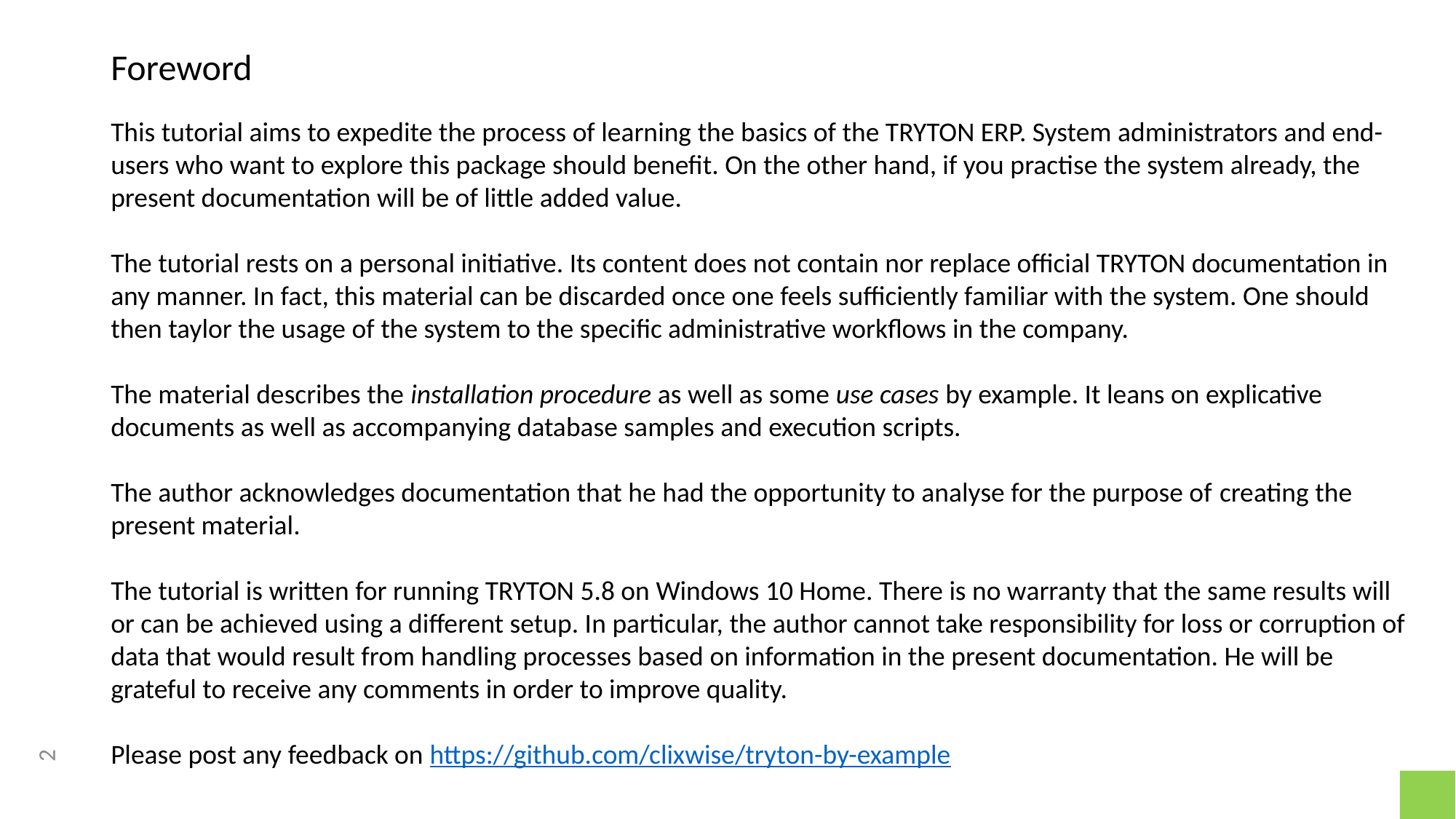

# Foreword
This tutorial aims to expedite the process of learning the basics of the TRYTON ERP. System administrators and end-users who want to explore this package should benefit. On the other hand, if you practise the system already, the present documentation will be of little added value.
The tutorial rests on a personal initiative. Its content does not contain nor replace official TRYTON documentation in any manner. In fact, this material can be discarded once one feels sufficiently familiar with the system. One should then taylor the usage of the system to the specific administrative workflows in the company.
The material describes the installation procedure as well as some use cases by example. It leans on explicative documents as well as accompanying database samples and execution scripts.
The author acknowledges documentation that he had the opportunity to analyse for the purpose of creating the present material.
The tutorial is written for running TRYTON 5.8 on Windows 10 Home. There is no warranty that the same results will or can be achieved using a different setup. In particular, the author cannot take responsibility for loss or corruption of data that would result from handling processes based on information in the present documentation. He will be grateful to receive any comments in order to improve quality.
Please post any feedback on https://github.com/clixwise/tryton-by-example
2